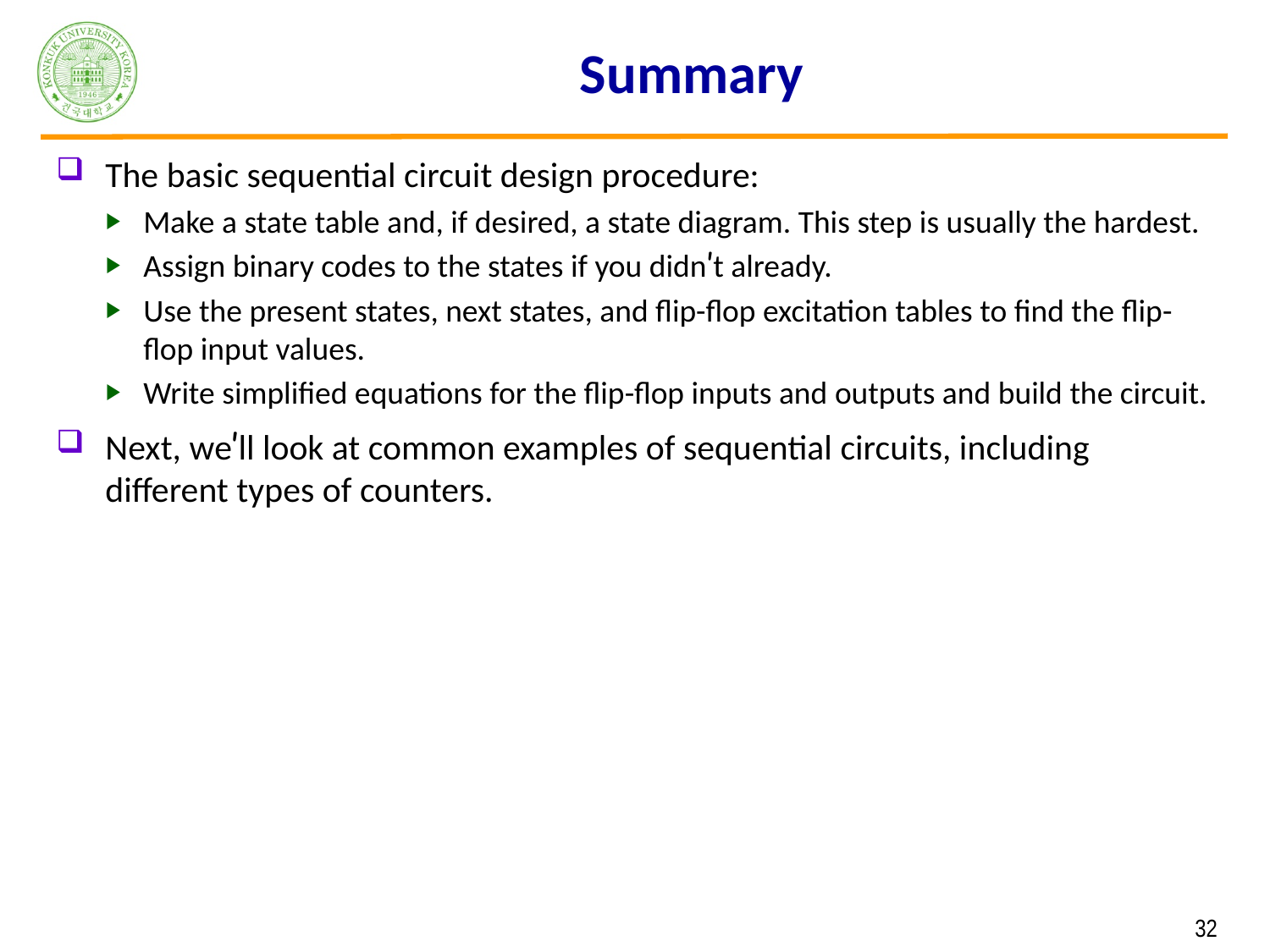

# Summary
The basic sequential circuit design procedure:
Make a state table and, if desired, a state diagram. This step is usually the hardest.
Assign binary codes to the states if you didn’t already.
Use the present states, next states, and flip-flop excitation tables to find the flip-flop input values.
Write simplified equations for the flip-flop inputs and outputs and build the circuit.
Next, we’ll look at common examples of sequential circuits, including different types of counters.
 32